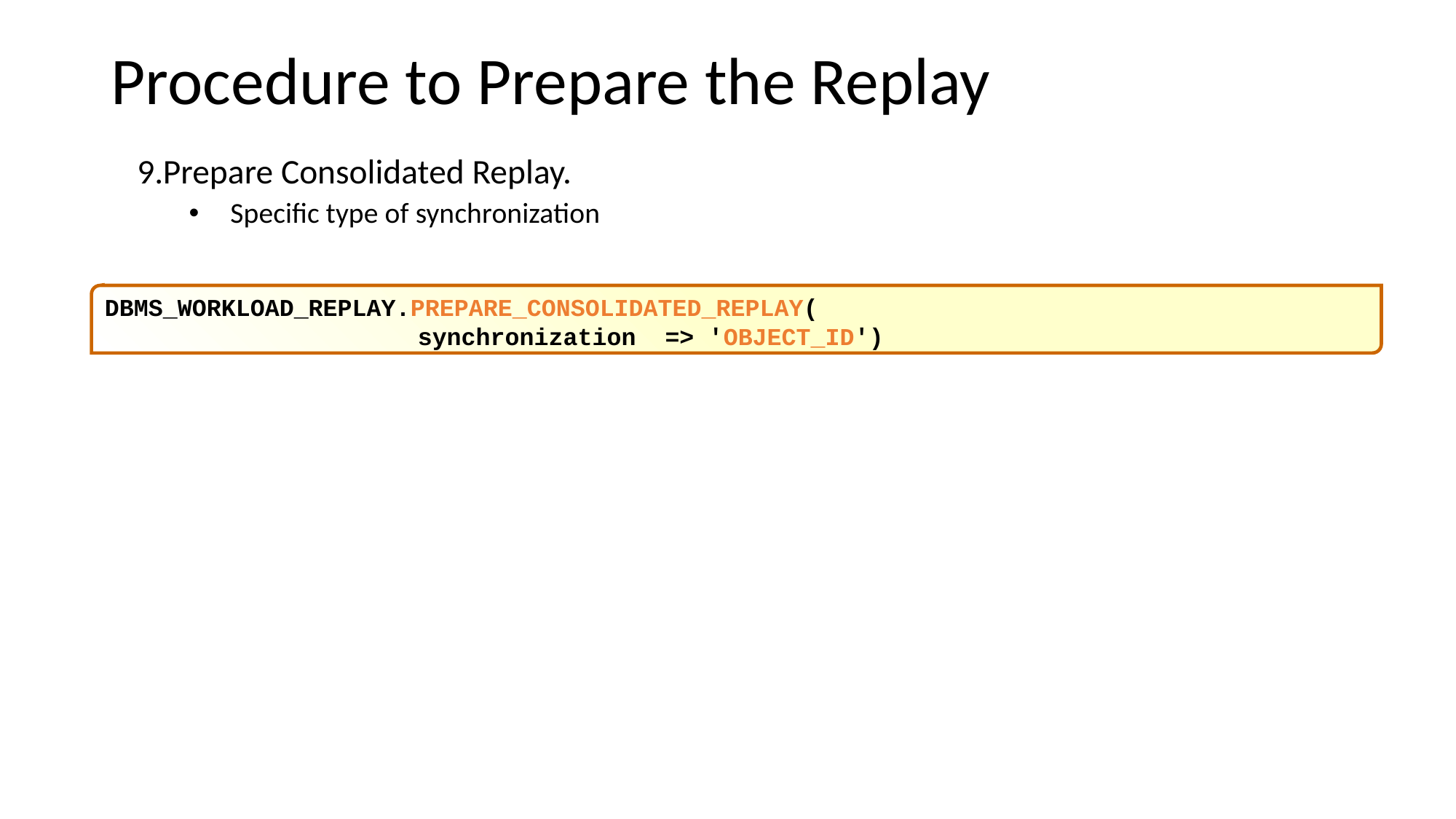

# Procedure to Prepare the Replay
Prepare Consolidated Replay.
Specific type of synchronization
DBMS_WORKLOAD_REPLAY.PREPARE_CONSOLIDATED_REPLAY(
	              synchronization  => 'OBJECT_ID')